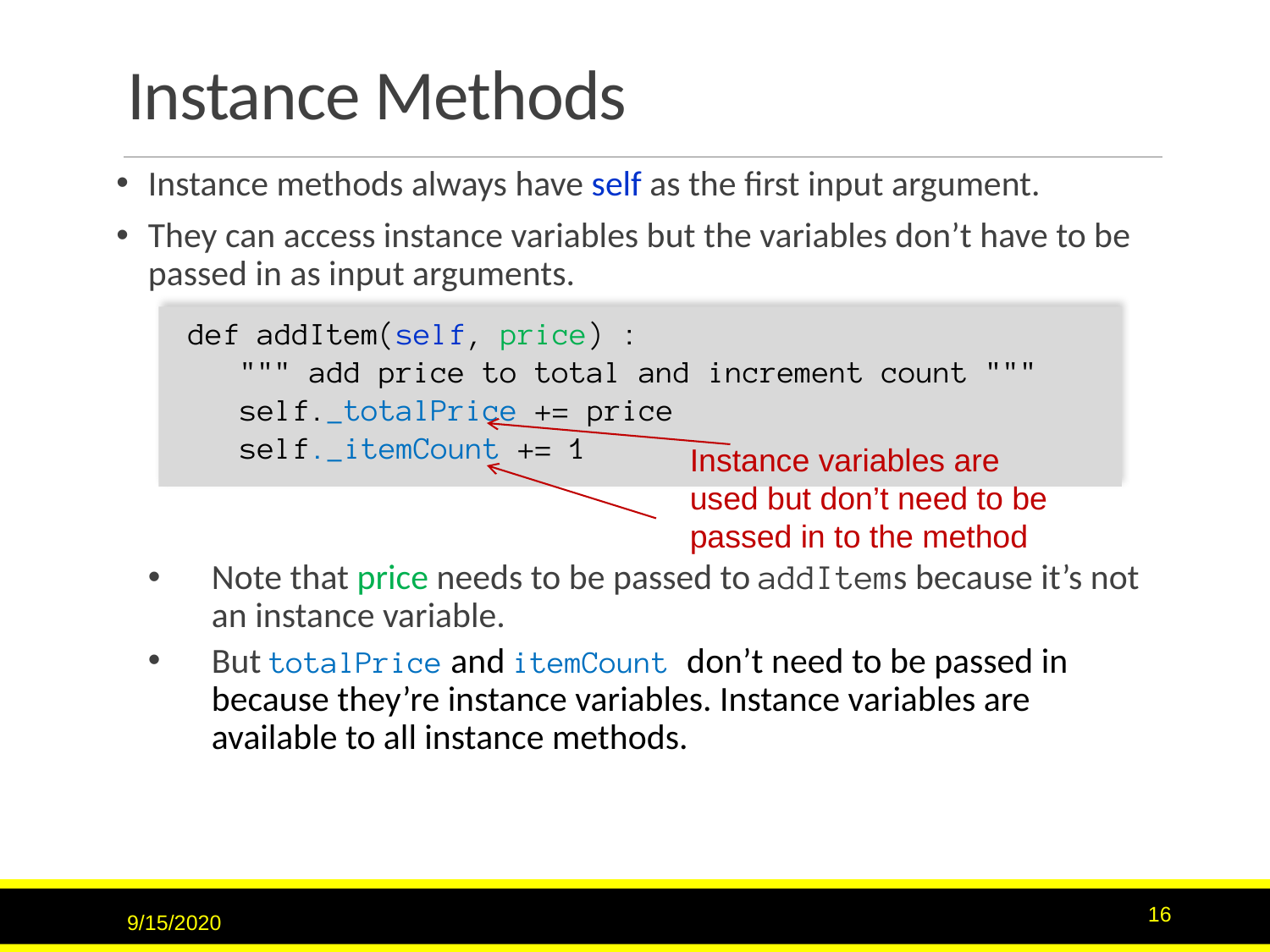

# Instance Methods
Instance methods always have self as the first input argument.
They can access instance variables but the variables don’t have to be passed in as input arguments.

Note that price needs to be passed to addItems because it’s not an instance variable.
But totalPrice and itemCount don’t need to be passed in because they’re instance variables. Instance variables are available to all instance methods.
 def addItem(self, price) :
    """ add price to total and increment count """
    self._totalPrice += price
    self._itemCount += 1

Instance variables are used but don’t need to be passed in to the method
9/15/2020